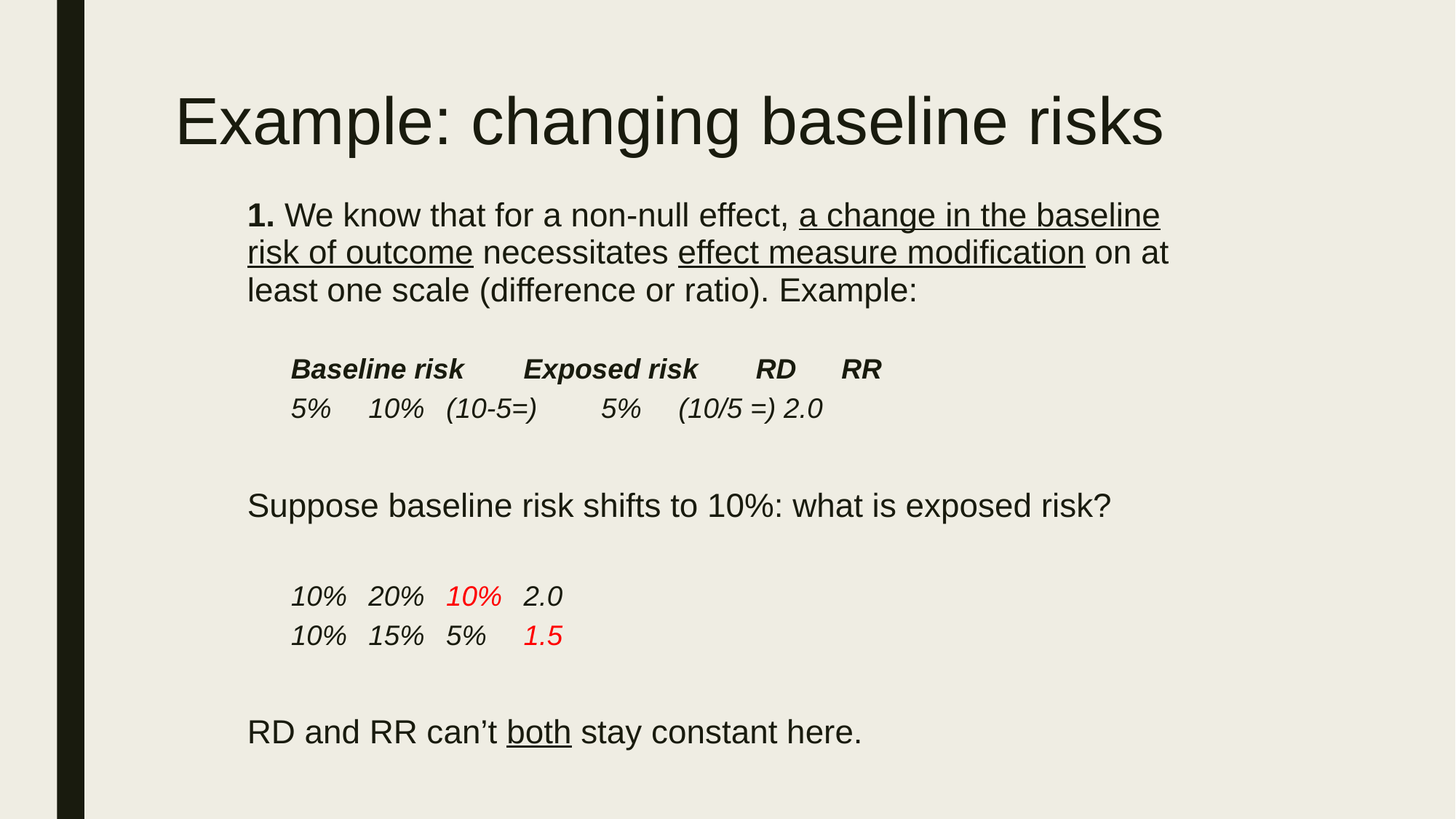

# Example: changing baseline risks
1. We know that for a non-null effect, a change in the baseline risk of outcome necessitates effect measure modification on at least one scale (difference or ratio). Example:

Baseline risk	Exposed risk		RD		 RR
5%		10%		(10-5=) 	5%	(10/5 =) 2.0

Suppose baseline risk shifts to 10%: what is exposed risk?

10%		20%			10%		2.0
10%		15%			5%		1.5

RD and RR can’t both stay constant here.